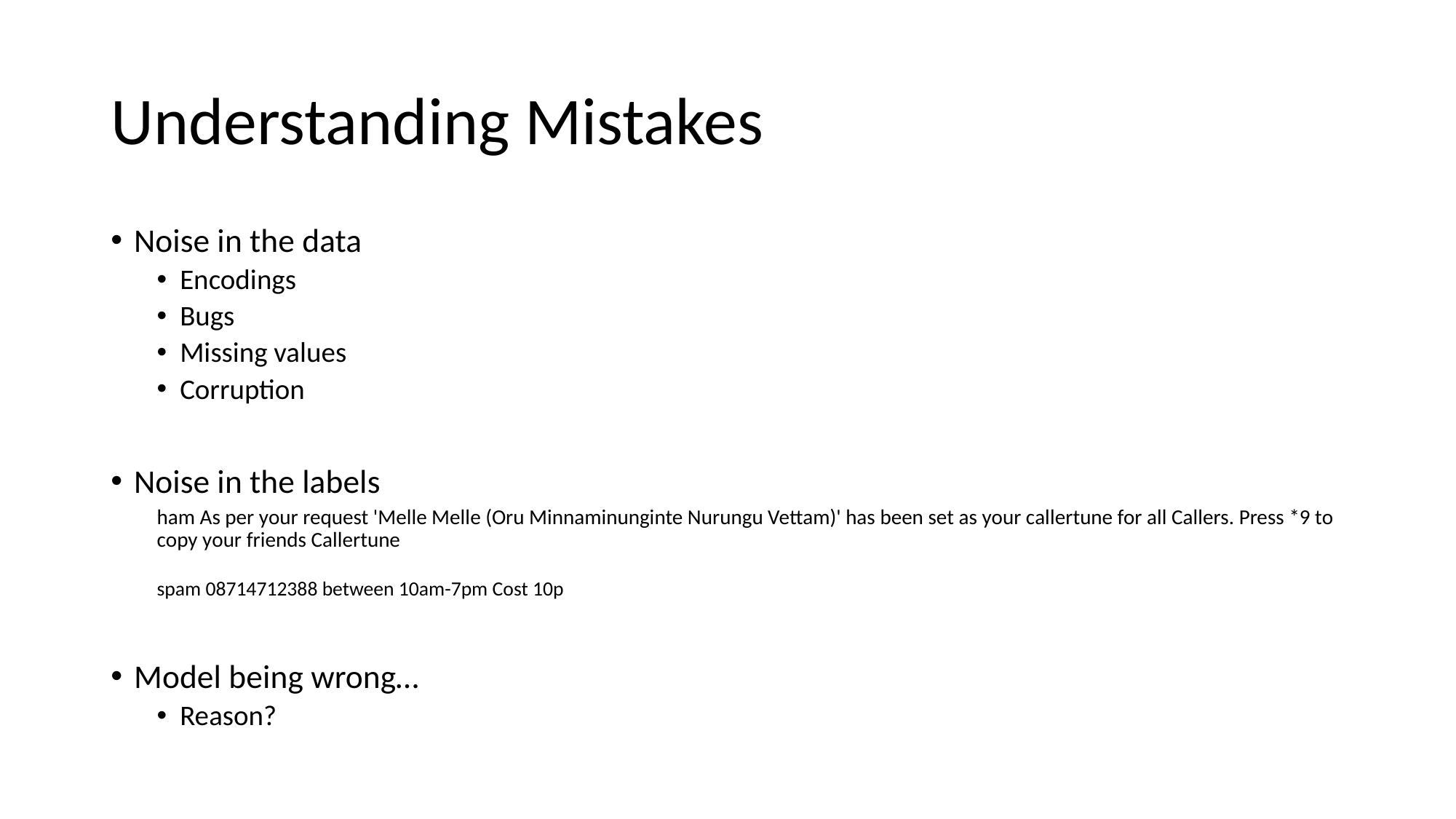

# Understanding Mistakes
Noise in the data
Encodings
Bugs
Missing values
Corruption

Noise in the labels
ham As per your request 'Melle Melle (Oru Minnaminunginte Nurungu Vettam)' has been set as your callertune for all Callers. Press *9 to copy your friends Callertune

spam 08714712388 between 10am-7pm Cost 10p

Model being wrong…
Reason?